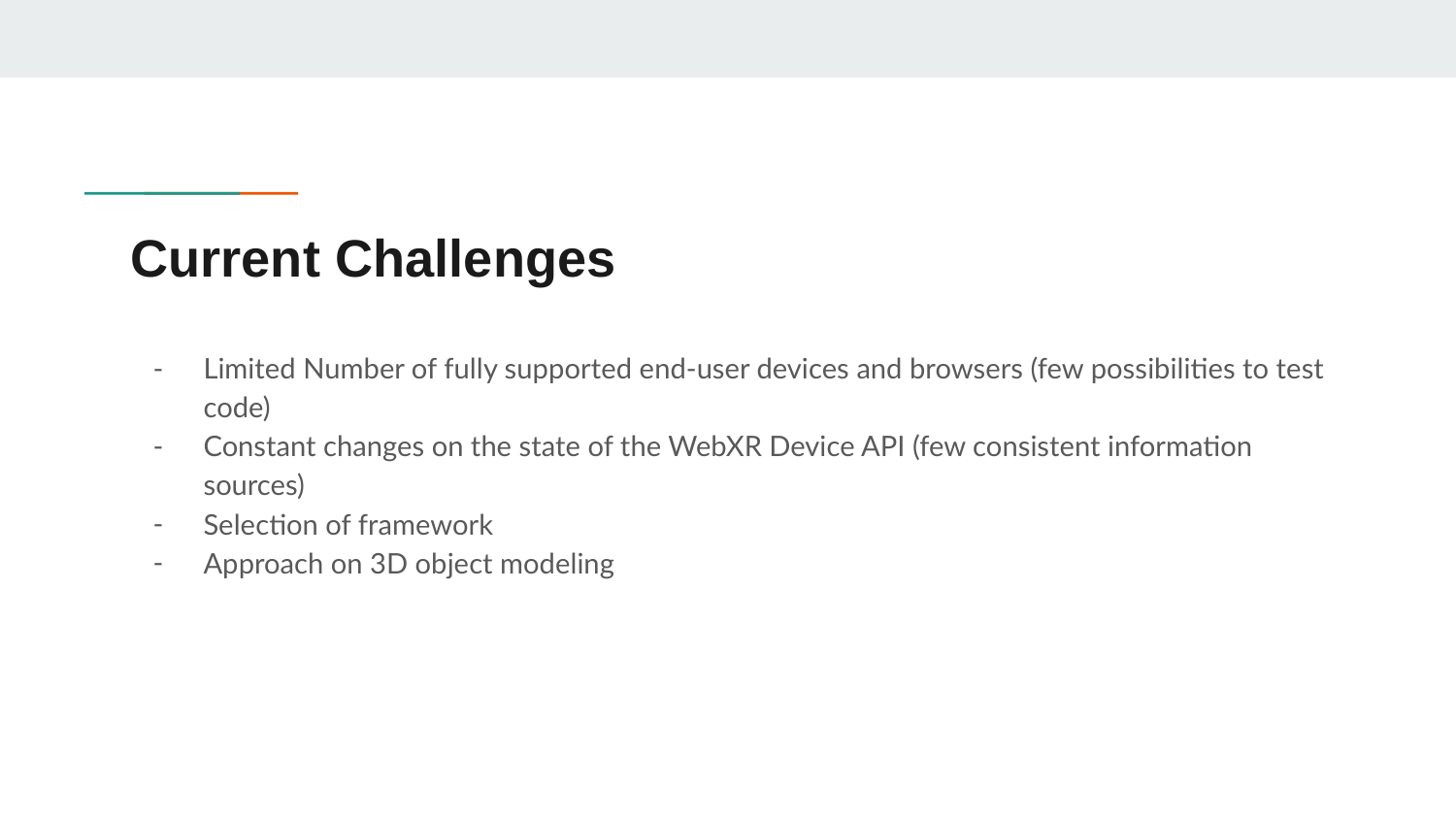

# Current Challenges
Limited Number of fully supported end-user devices and browsers (few possibilities to test code)
Constant changes on the state of the WebXR Device API (few consistent information sources)
Selection of framework
Approach on 3D object modeling